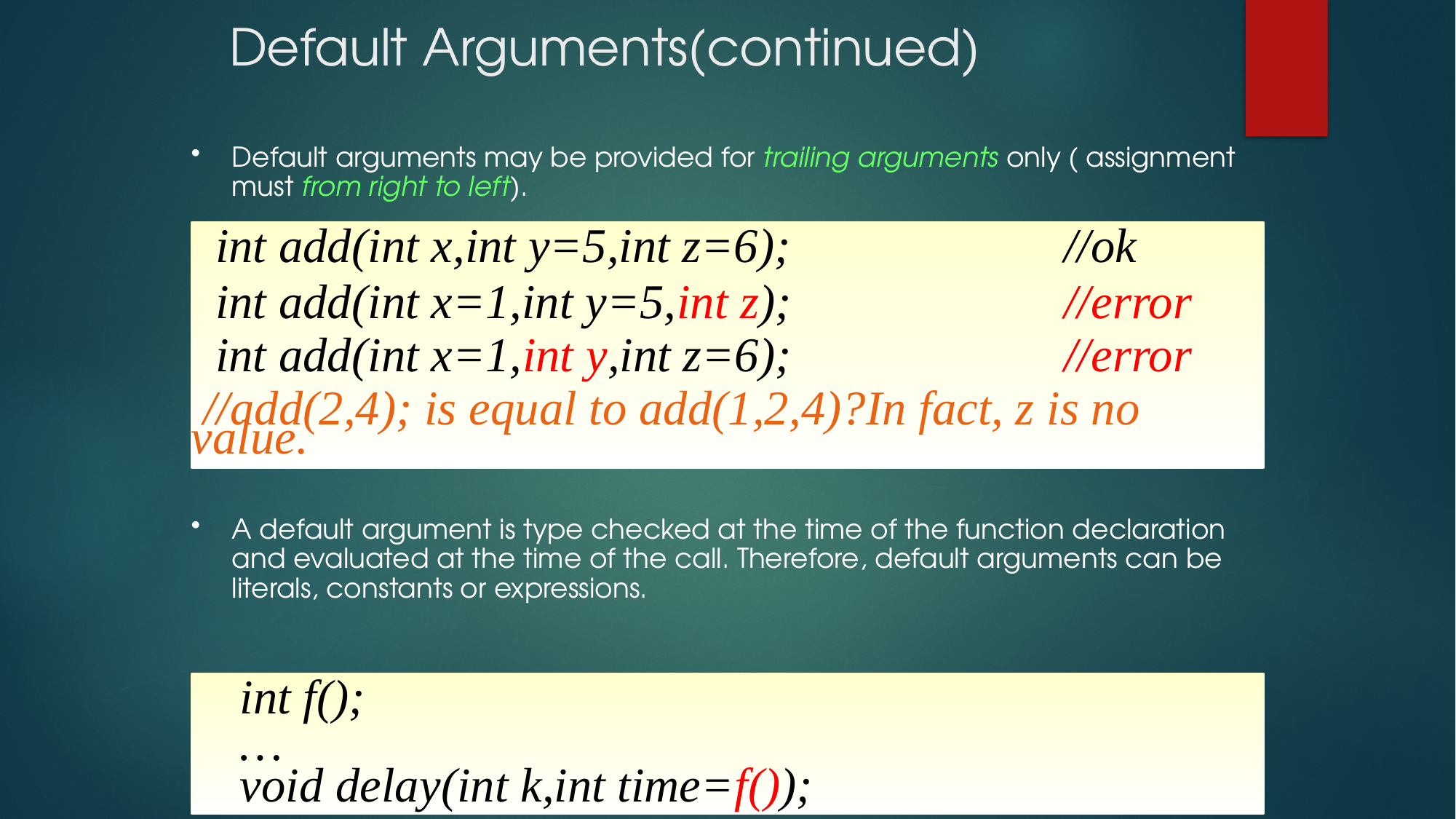

# Default Arguments(continued)
Default arguments may be provided for trailing arguments only ( assignment must from right to left).
  int add(int x,int y=5,int z=6);			//ok
  int add(int x=1,int y=5,int z);			//error
  int add(int x=1,int y,int z=6);			//error
 //add(2,4); is equal to add(1,2,4)?In fact, z is no value.
A default argument is type checked at the time of the function declaration and evaluated at the time of the call. Therefore, default arguments can be literals, constants or expressions.
    int f();
    …
    void delay(int k,int time=f());